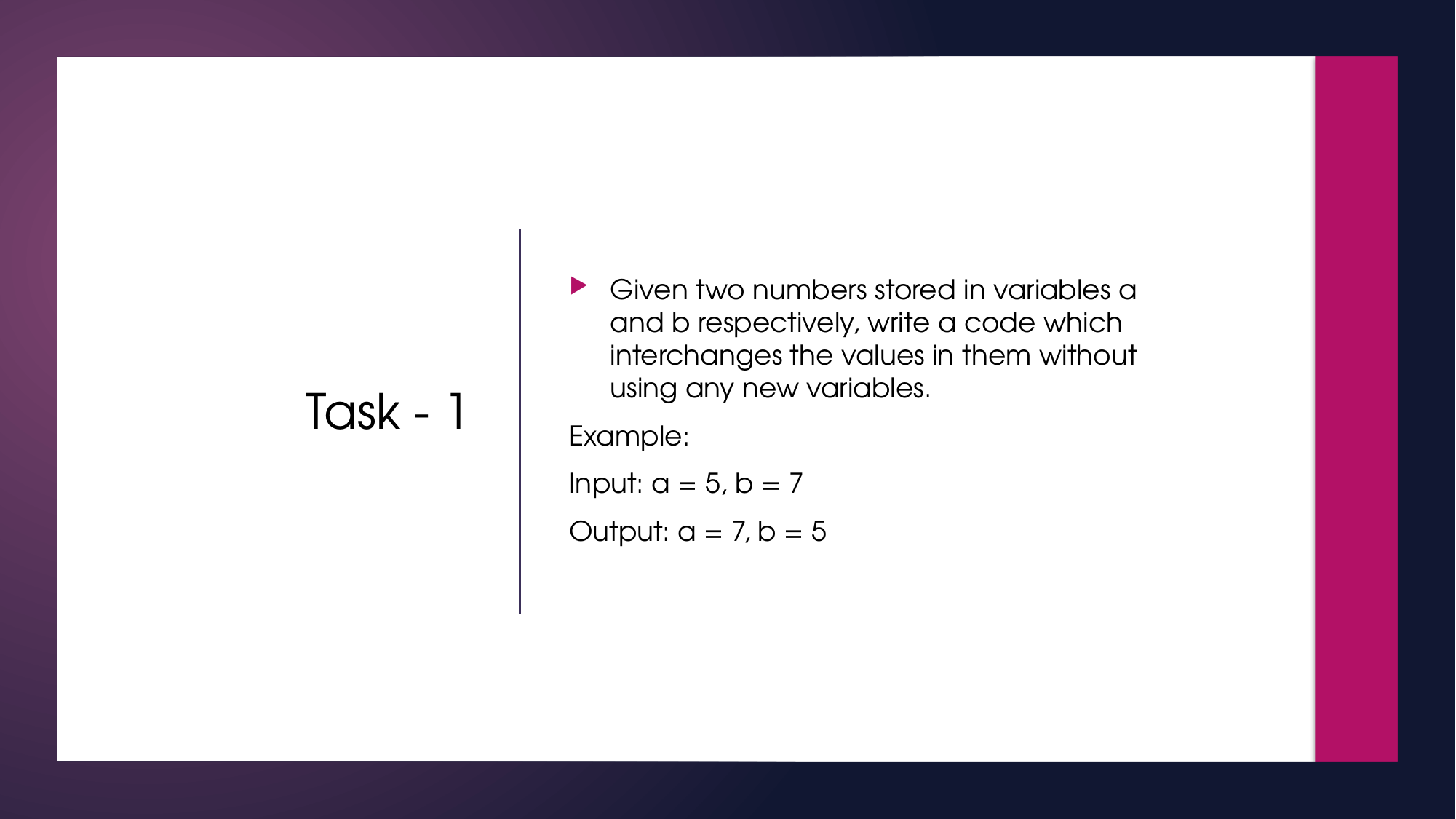

Given two numbers stored in variables a and b respectively, write a code which interchanges the values in them without using any new variables.
Example:
Input: a = 5, b = 7
Output: a = 7, b = 5
# Task - 1